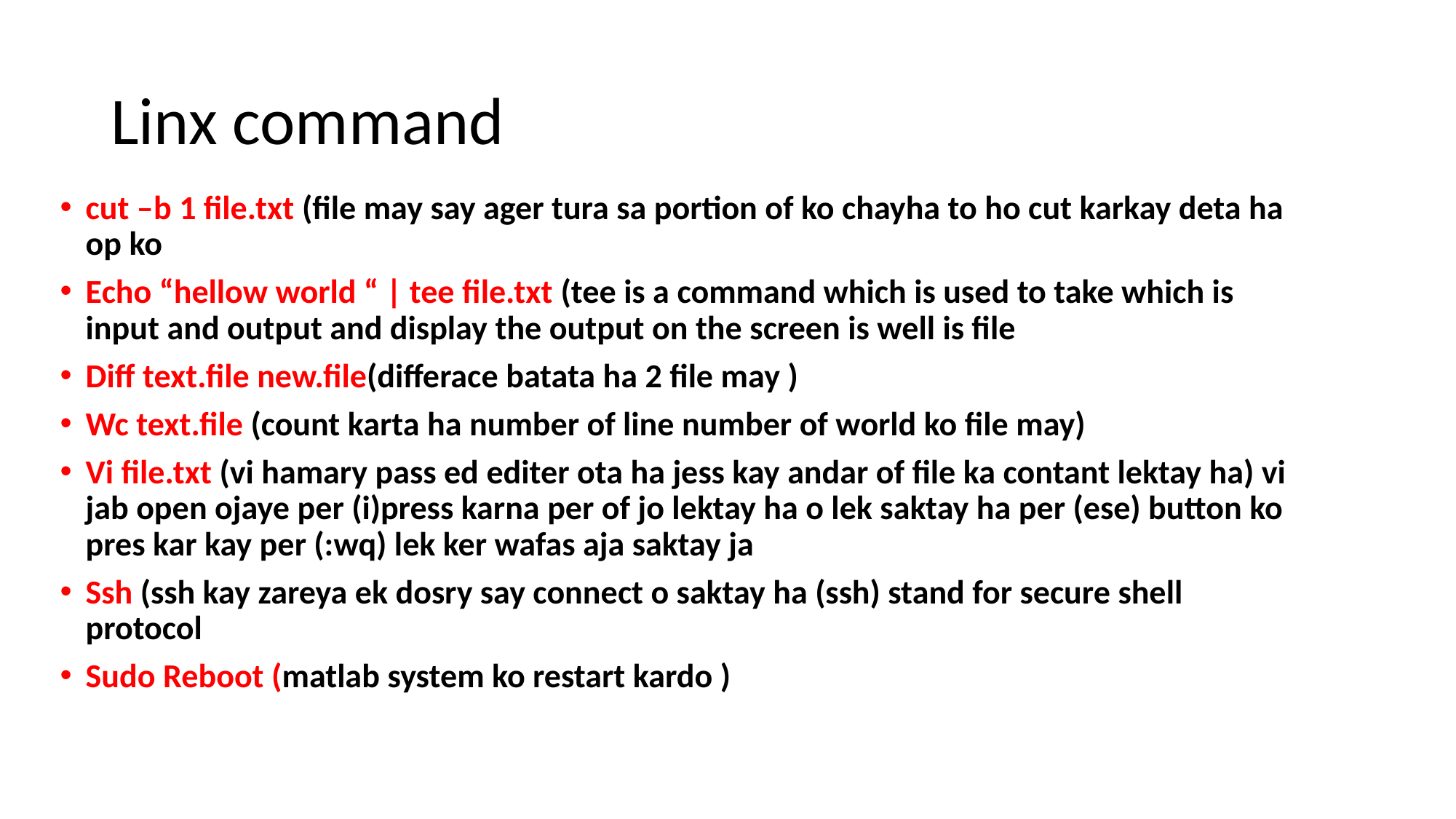

# Linx command
cut –b 1 file.txt (file may say ager tura sa portion of ko chayha to ho cut karkay deta ha op ko
Echo “hellow world “ | tee file.txt (tee is a command which is used to take which is input and output and display the output on the screen is well is file
Diff text.file new.file(differace batata ha 2 file may )
Wc text.file (count karta ha number of line number of world ko file may)
Vi file.txt (vi hamary pass ed editer ota ha jess kay andar of file ka contant lektay ha) vi jab open ojaye per (i)press karna per of jo lektay ha o lek saktay ha per (ese) button ko pres kar kay per (:wq) lek ker wafas aja saktay ja
Ssh (ssh kay zareya ek dosry say connect o saktay ha (ssh) stand for secure shell protocol
Sudo Reboot (matlab system ko restart kardo )